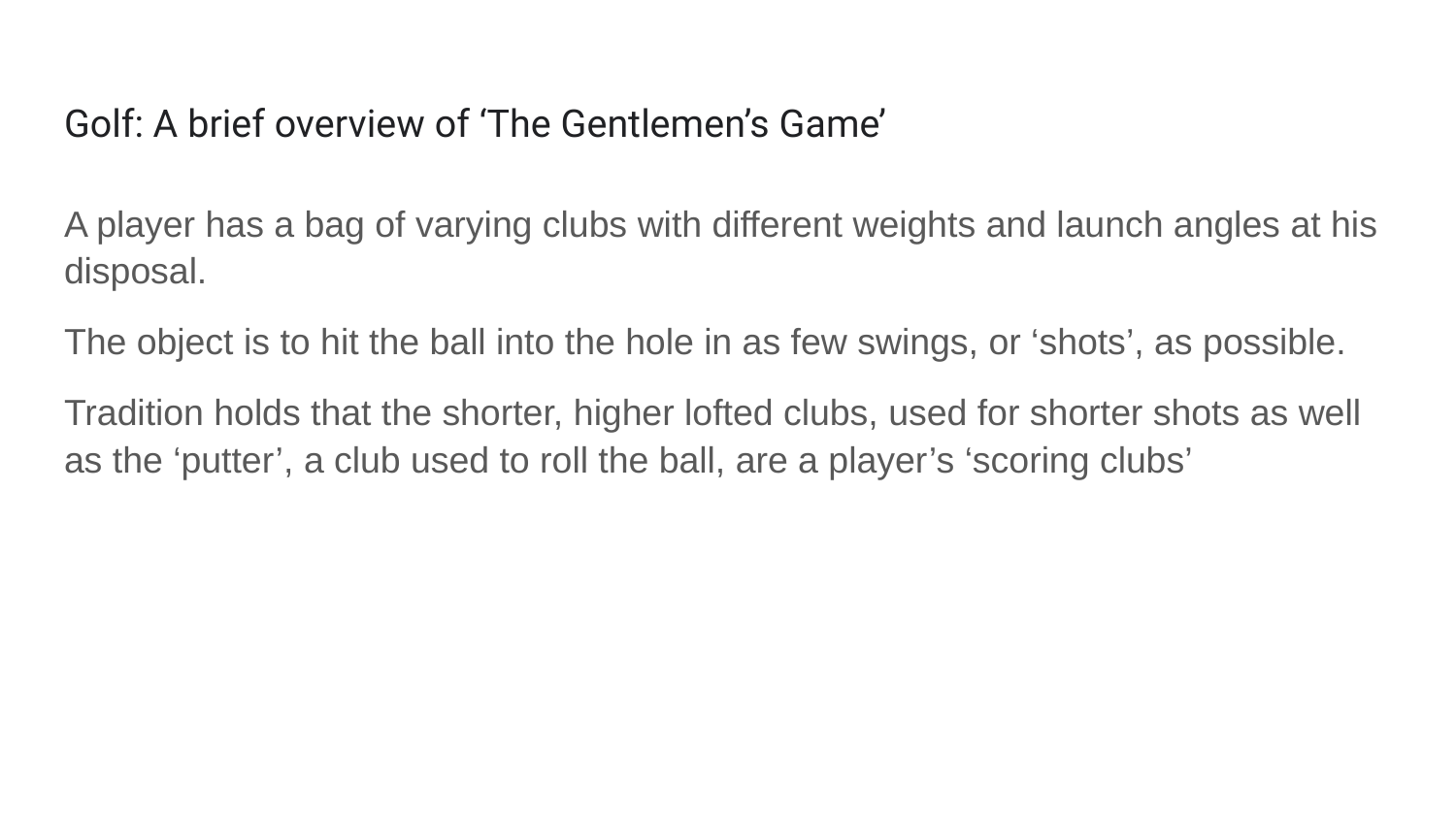

# Golf: A brief overview of ‘The Gentlemen’s Game’

A player has a bag of varying clubs with different weights and launch angles at his disposal.
The object is to hit the ball into the hole in as few swings, or ‘shots’, as possible.
Tradition holds that the shorter, higher lofted clubs, used for shorter shots as well as the ‘putter’, a club used to roll the ball, are a player’s ‘scoring clubs’